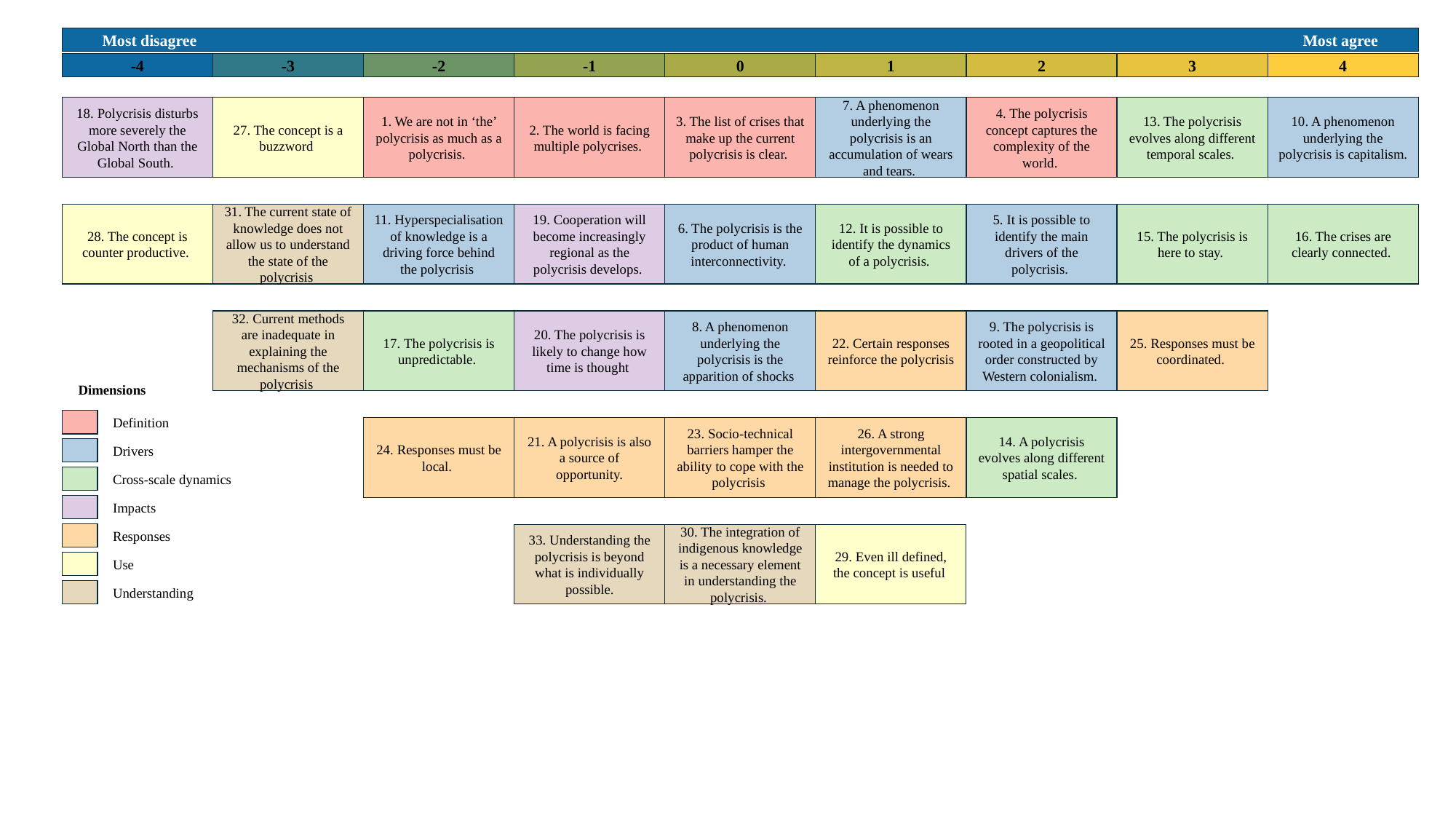

Most disagree											Most agree
3
4
1
2
-4
-3
-2
-1
0
27. The concept is a buzzword
1. We are not in ‘the’ polycrisis as much as a polycrisis.
2. The world is facing multiple polycrises.
7. A phenomenon underlying the polycrisis is an accumulation of wears and tears.
4. The polycrisis concept captures the complexity of the world.
10. A phenomenon underlying the polycrisis is capitalism.
3. The list of crises that make up the current polycrisis is clear.
13. The polycrisis evolves along different temporal scales.
18. Polycrisis disturbs more severely the Global North than the Global South.
6. The polycrisis is the product of human interconnectivity.
31. The current state of knowledge does not allow us to understand the state of the polycrisis
19. Cooperation will become increasingly regional as the polycrisis develops.
12. It is possible to identify the dynamics of a polycrisis.
5. It is possible to identify the main drivers of the polycrisis.
16. The crises are clearly connected.
15. The polycrisis is here to stay.
11. Hyperspecialisation of knowledge is a driving force behind the polycrisis
28. The concept is counter productive.
22. Certain responses reinforce the polycrisis
9. The polycrisis is rooted in a geopolitical order constructed by Western colonialism.
25. Responses must be coordinated.
32. Current methods are inadequate in explaining the mechanisms of the polycrisis
8. A phenomenon underlying the polycrisis is the apparition of shocks
20. The polycrisis is likely to change how time is thought
17. The polycrisis is unpredictable.
Dimensions

Definition

Drivers

Cross-scale dynamics

Impacts

Responses

Use

Understanding
24. Responses must be local.
21. A polycrisis is also a source of opportunity.
26. A strong intergovernmental institution is needed to manage the polycrisis.
14. A polycrisis evolves along different spatial scales.
23. Socio-technical barriers hamper the ability to cope with the polycrisis
30. The integration of indigenous knowledge is a necessary element in understanding the polycrisis.
29. Even ill defined, the concept is useful
33. Understanding the polycrisis is beyond what is individually possible.